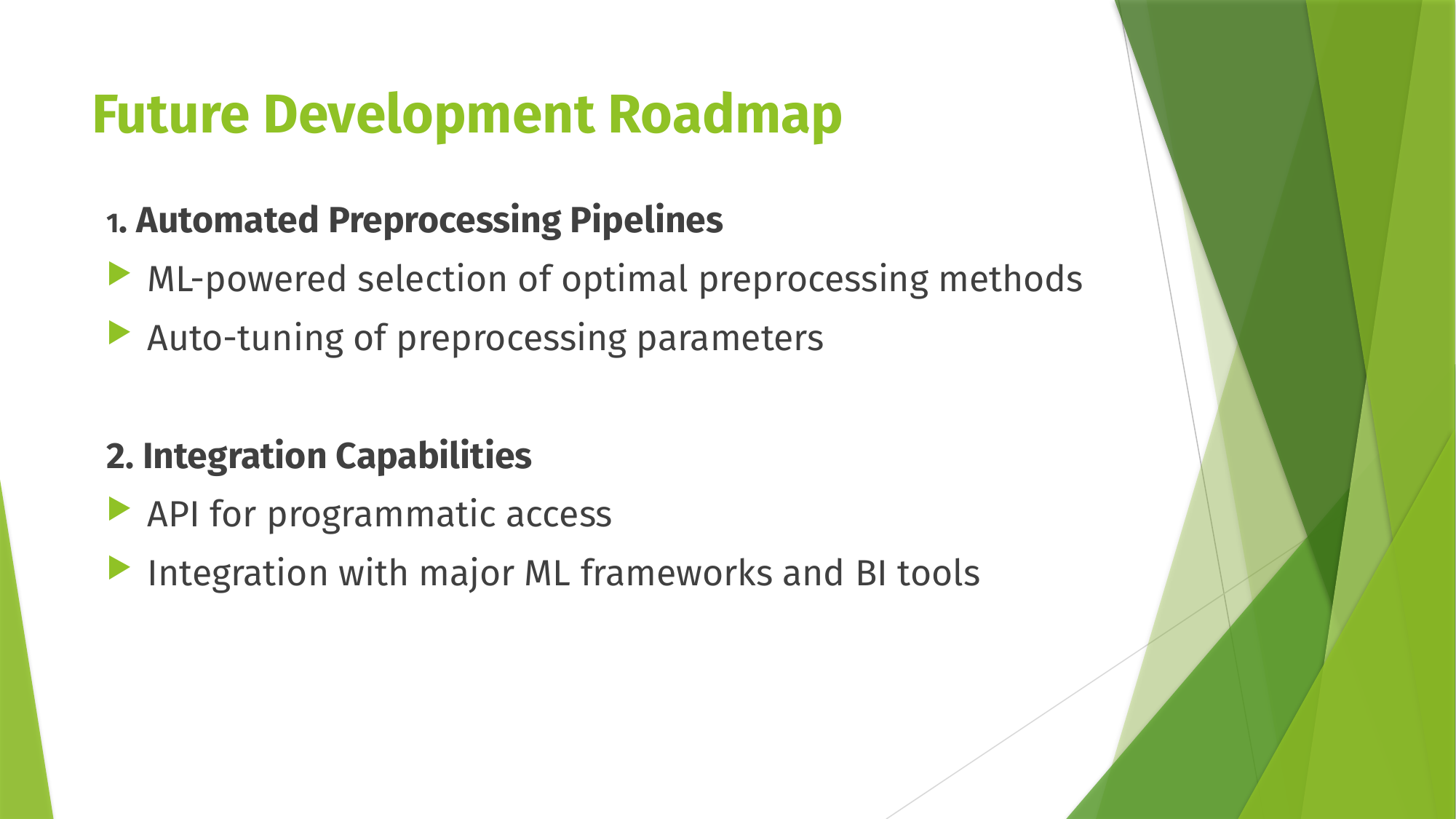

# Future Development Roadmap
1. Automated Preprocessing Pipelines
ML-powered selection of optimal preprocessing methods
Auto-tuning of preprocessing parameters

2. Integration Capabilities
API for programmatic access
Integration with major ML frameworks and BI tools